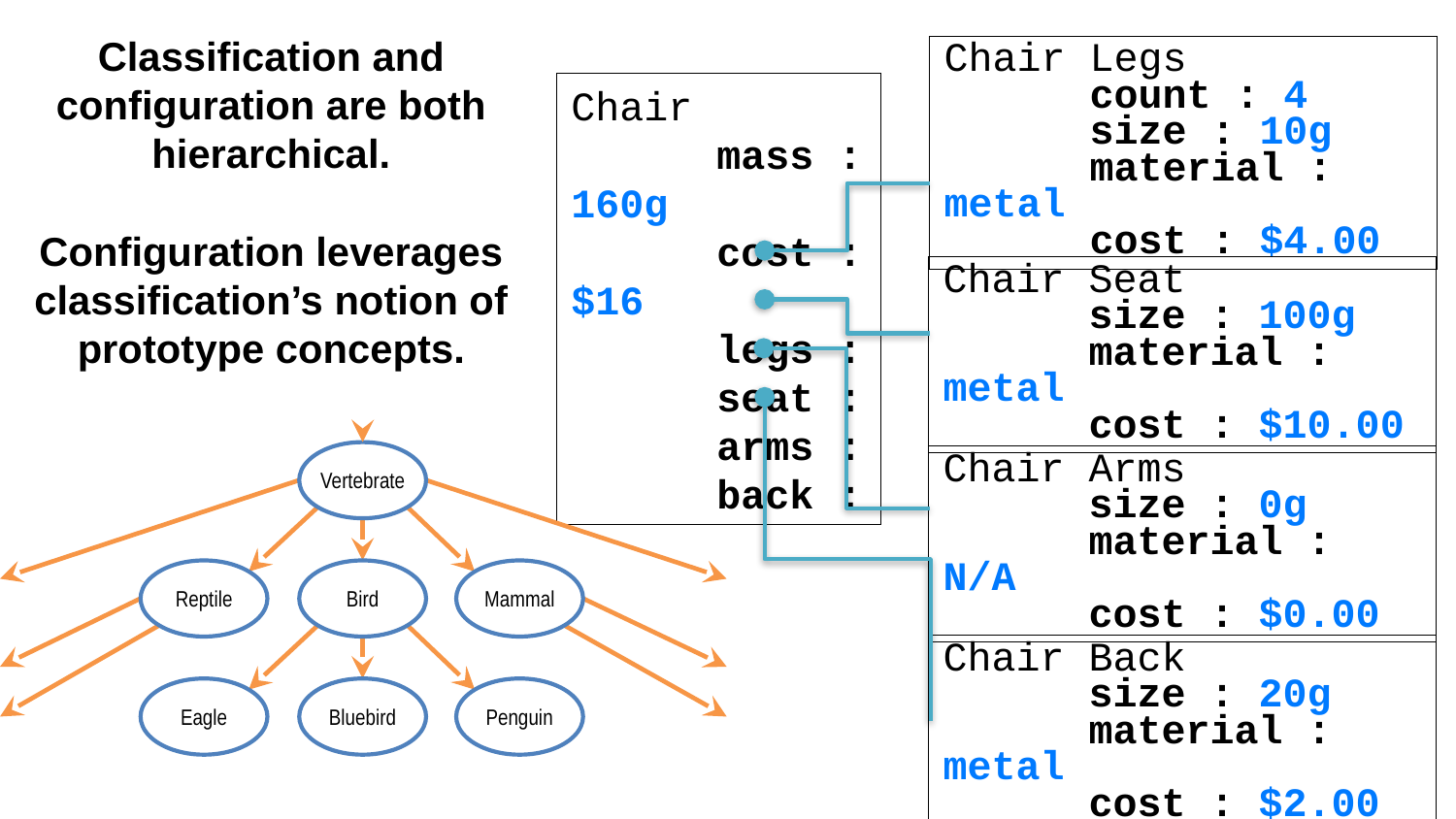

Classification and configuration are both hierarchical.

Configuration leverages classification’s notion of prototype concepts.
Chair Legs
	count : 4
	size : 10g
	material : metal
	cost : $4.00
Chair
	mass : 160g
	cost : $16
	legs :
	seat :
	arms :
	back :
Chair Seat
	size : 100g
	material : metal
	cost : $10.00
Chair Arms
	size : 0g
	material : N/A
	cost : $0.00
Chair Back
	size : 20g
	material : metal
	cost : $2.00
Vertebrate
Reptile
Bird
Mammal
Eagle
Bluebird
Penguin